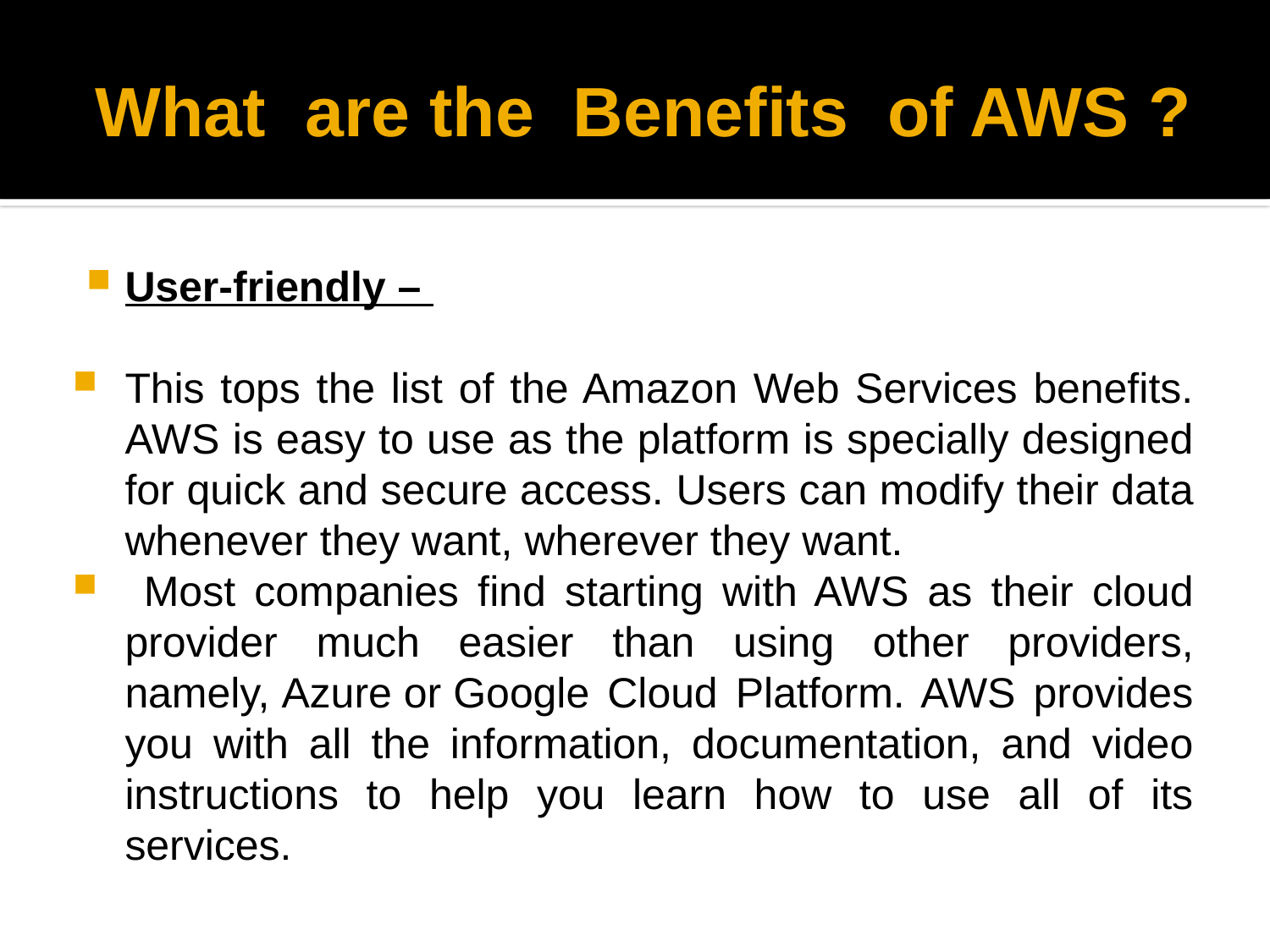

# What  are the  Benefits  of AWS ?
User-friendly –

This tops the list of the Amazon Web Services benefits. AWS is easy to use as the platform is specially designed for quick and secure access. Users can modify their data whenever they want, wherever they want.
 Most companies find starting with AWS as their cloud provider much easier than using other providers, namely, Azure or Google Cloud Platform. AWS provides you with all the information, documentation, and video instructions to help you learn how to use all of its services.